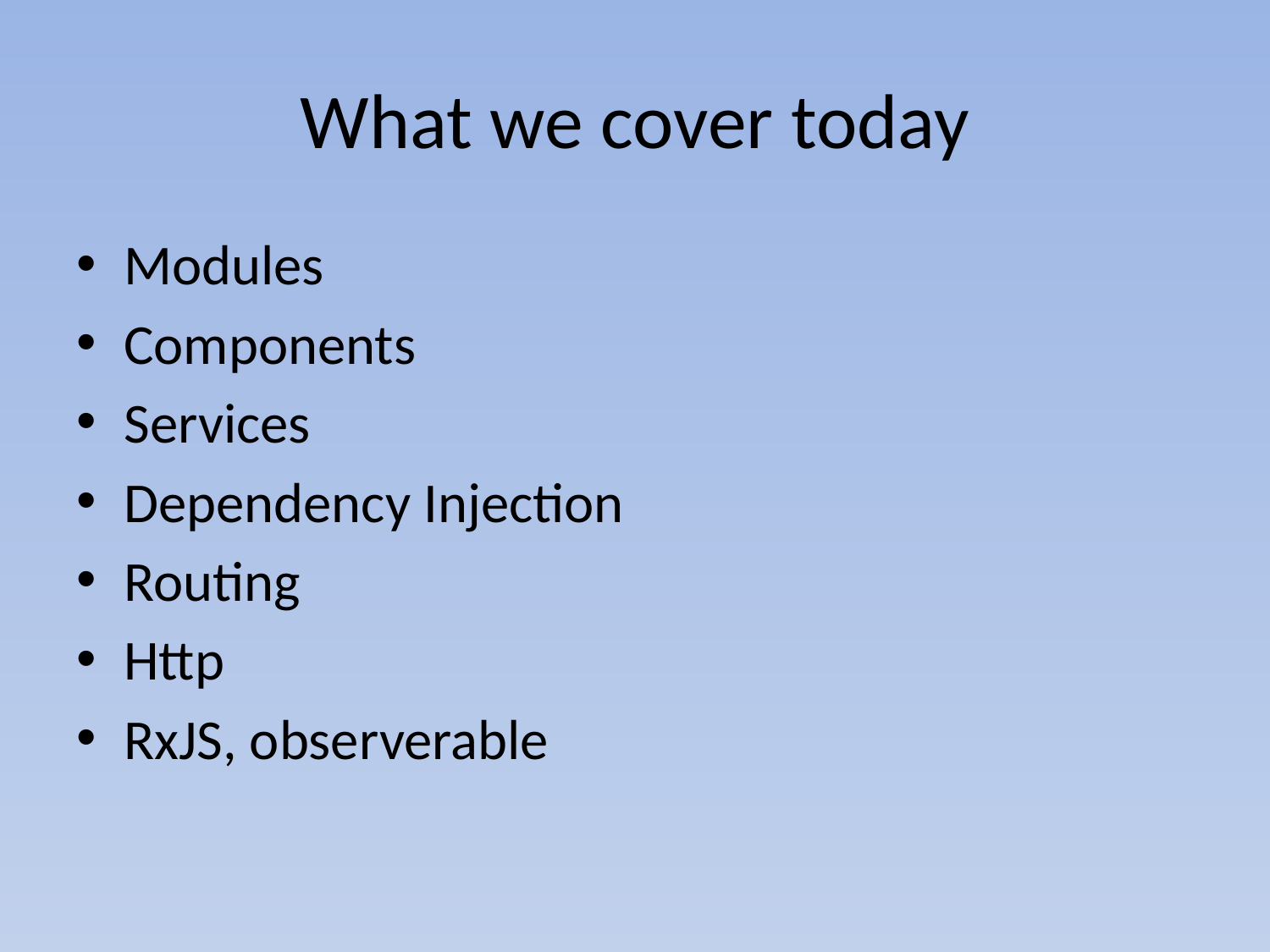

# What we cover today
Modules
Components
Services
Dependency Injection
Routing
Http
RxJS, observerable